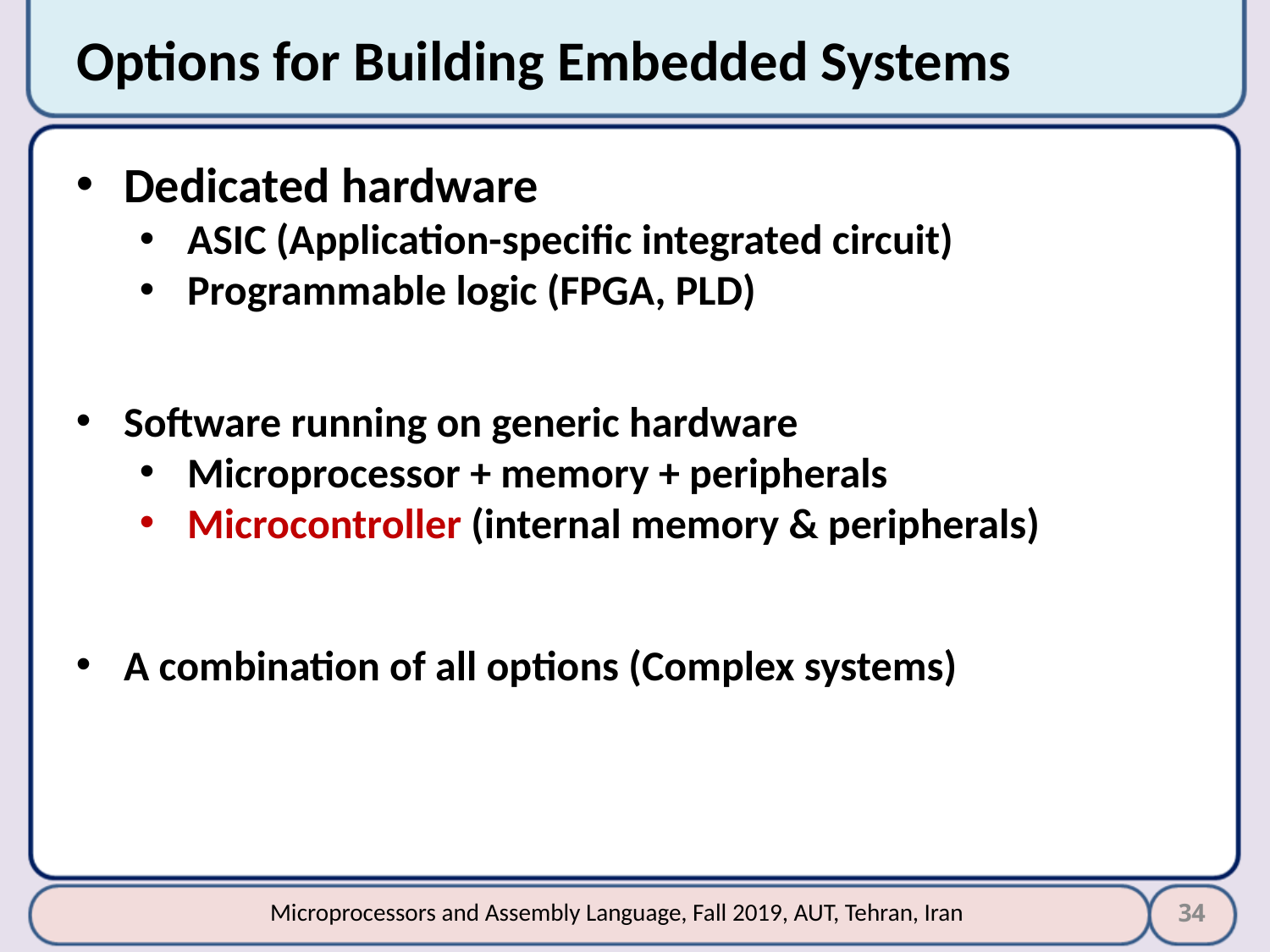

# Options for Building Embedded Systems
Dedicated hardware
ASIC (Application-specific integrated circuit)
Programmable logic (FPGA, PLD)

Software running on generic hardware
Microprocessor + memory + peripherals
Microcontroller (internal memory & peripherals)

A combination of all options (Complex systems)

34
Microprocessors and Assembly Language, Fall 2019, AUT, Tehran, Iran